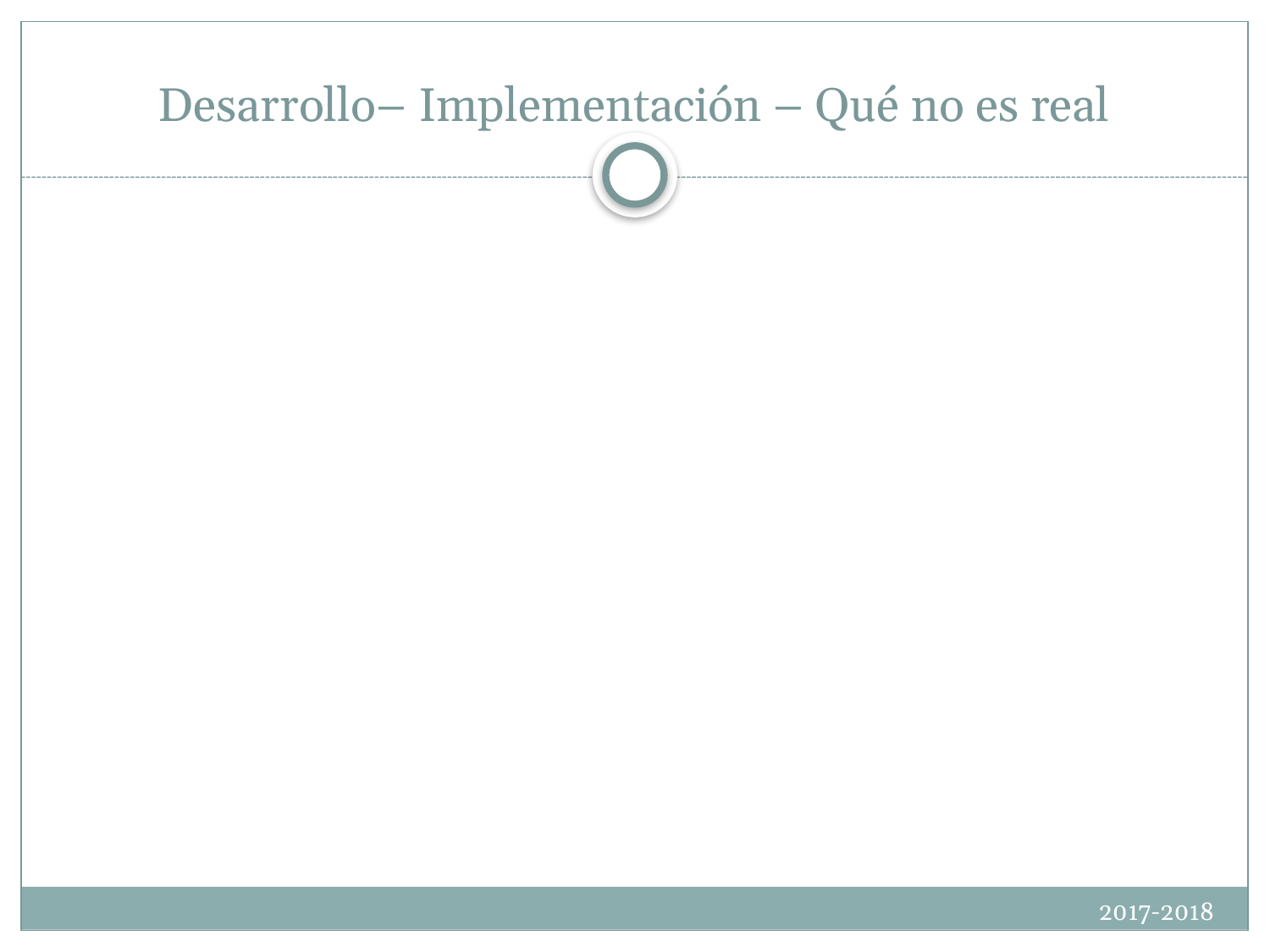

# Desarrollo– Implementación – Qué no es real

2017-2018